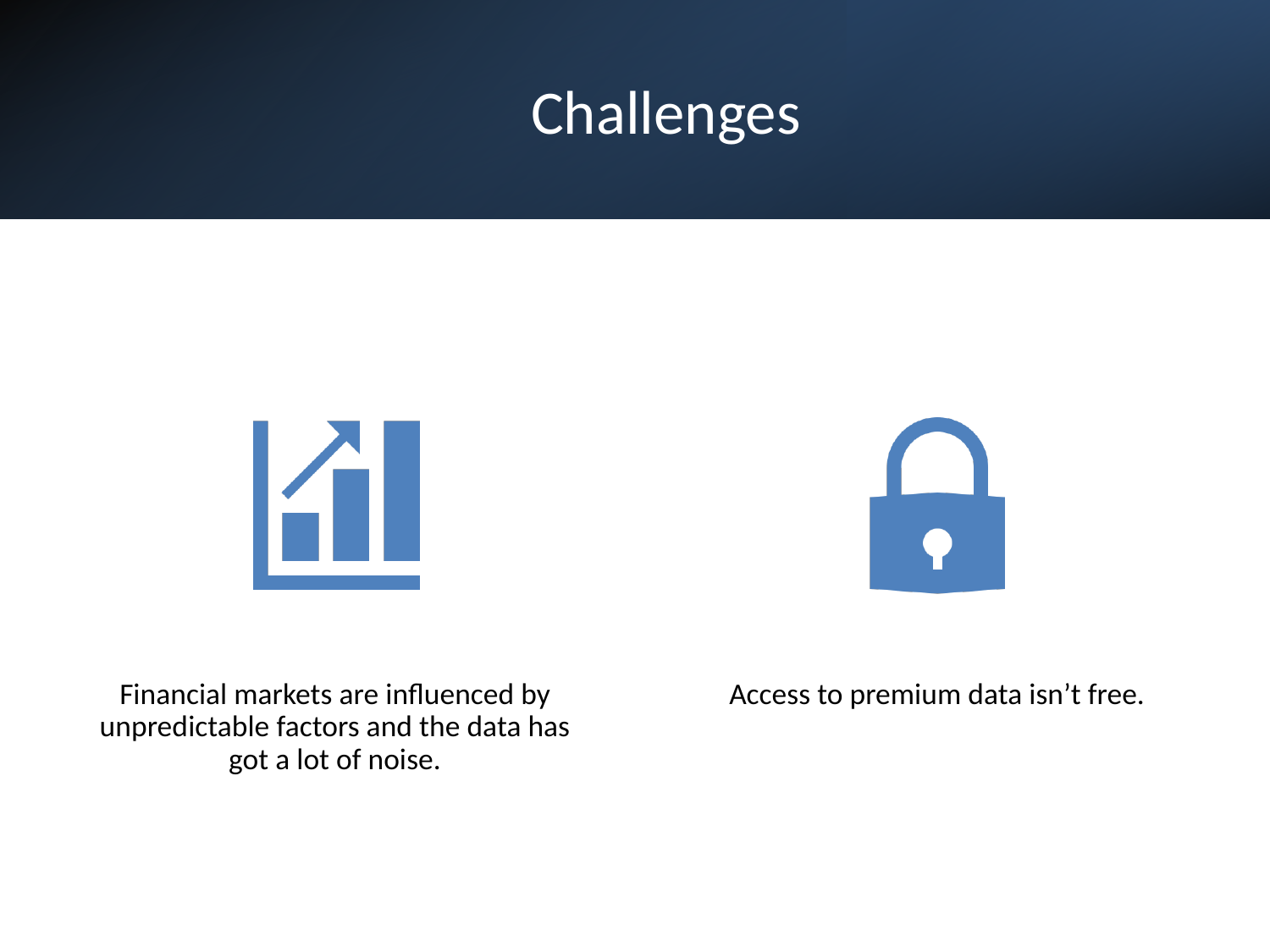

# Challenges
Financial markets are influenced by unpredictable factors and the data has got a lot of noise.
Access to premium data isn’t free.